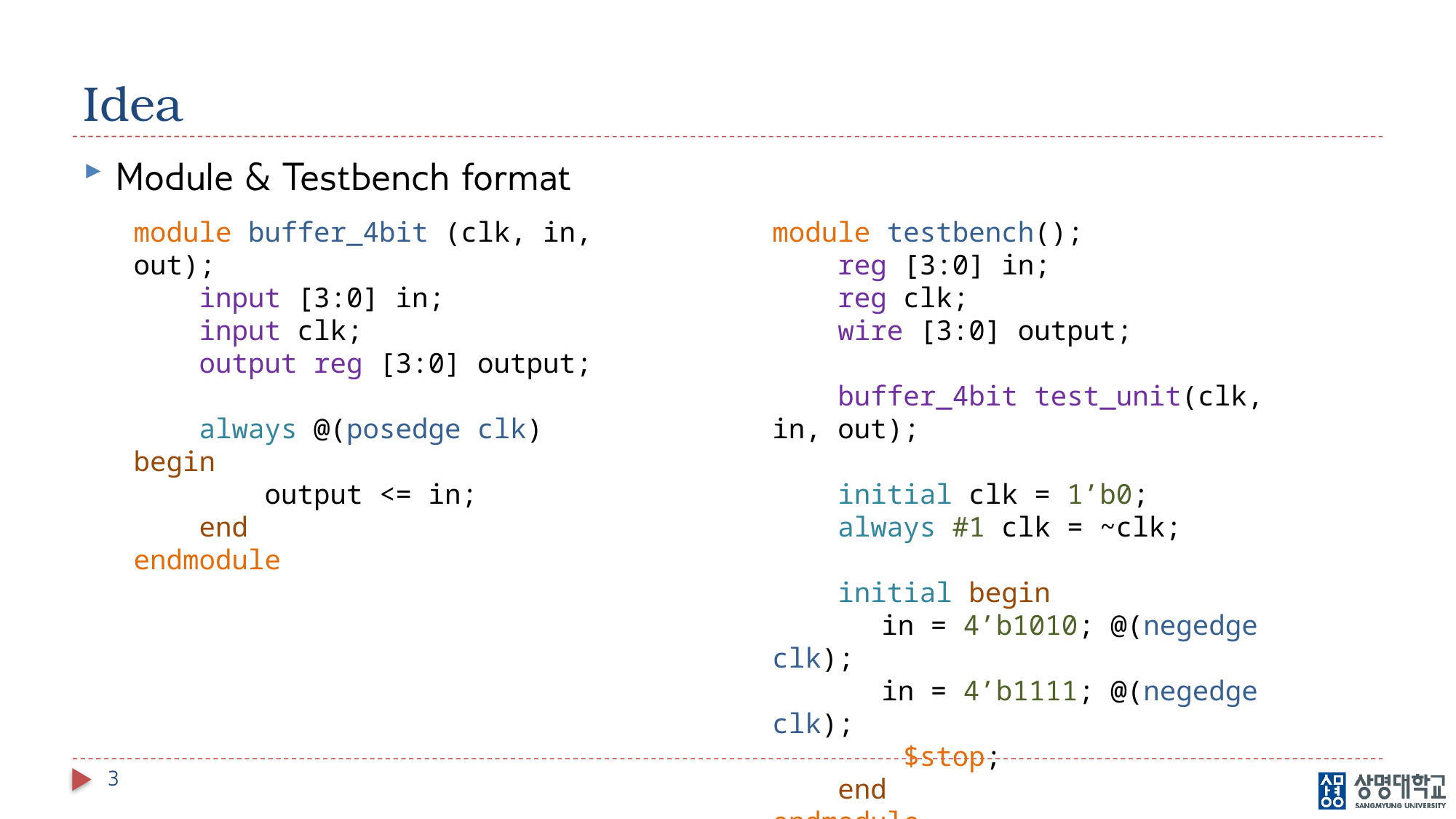

# Idea

Module & Testbench format

module buffer_4bit (clk, in, out);
    input [3:0] in;
    input clk;
    output reg [3:0] output;

    always @(posedge clk) begin
        output <= in;
    end
endmodule
module testbench();
    reg [3:0] in;
    reg clk;
    wire [3:0] output;

    buffer_4bit test_unit(clk, in, out);

    initial clk = 1’b0;
    always #1 clk = ~clk;

    initial begin
	in = 4’b1010; @(negedge clk);
	in = 4’b1111; @(negedge clk);
        $stop;
    end
endmodule
3